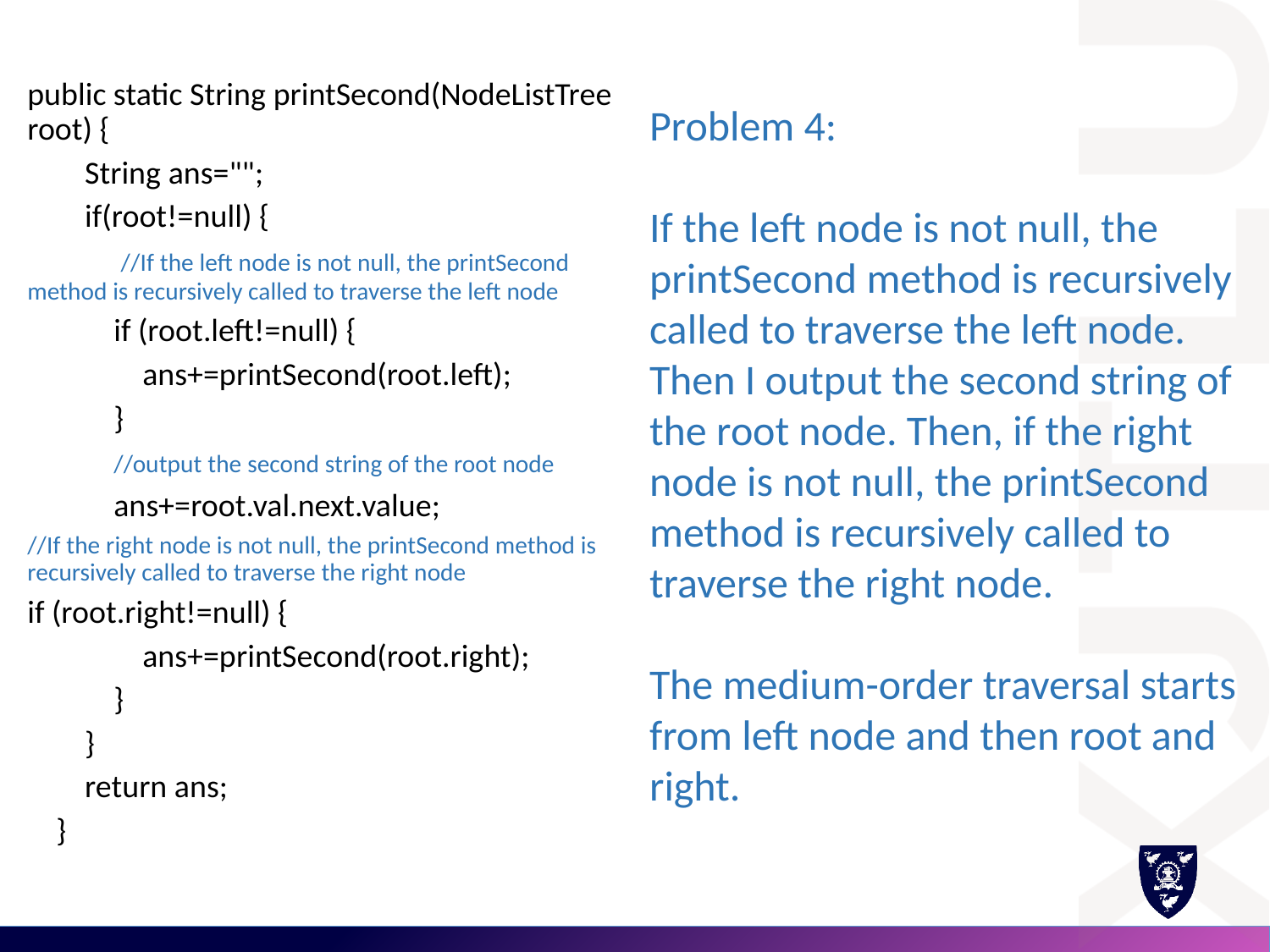

#
public static String printSecond(NodeListTree root) {
        String ans="";
        if(root!=null) {
             //If the left node is not null, the printSecond method is recursively called to traverse the left node
            if (root.left!=null) {
                ans+=printSecond(root.left);
            }
            //output the second string of the root node
            ans+=root.val.next.value;
//If the right node is not null, the printSecond method is recursively called to traverse the right node
if (root.right!=null) {
                ans+=printSecond(root.right);
            }
        }
        return ans;
    }
Problem 4:

If the left node is not null, the printSecond method is recursively called to traverse the left node. Then I output the second string of the root node. Then, if the right node is not null, the printSecond method is recursively called to traverse the right node.

The medium-order traversal starts from left node and then root and right.